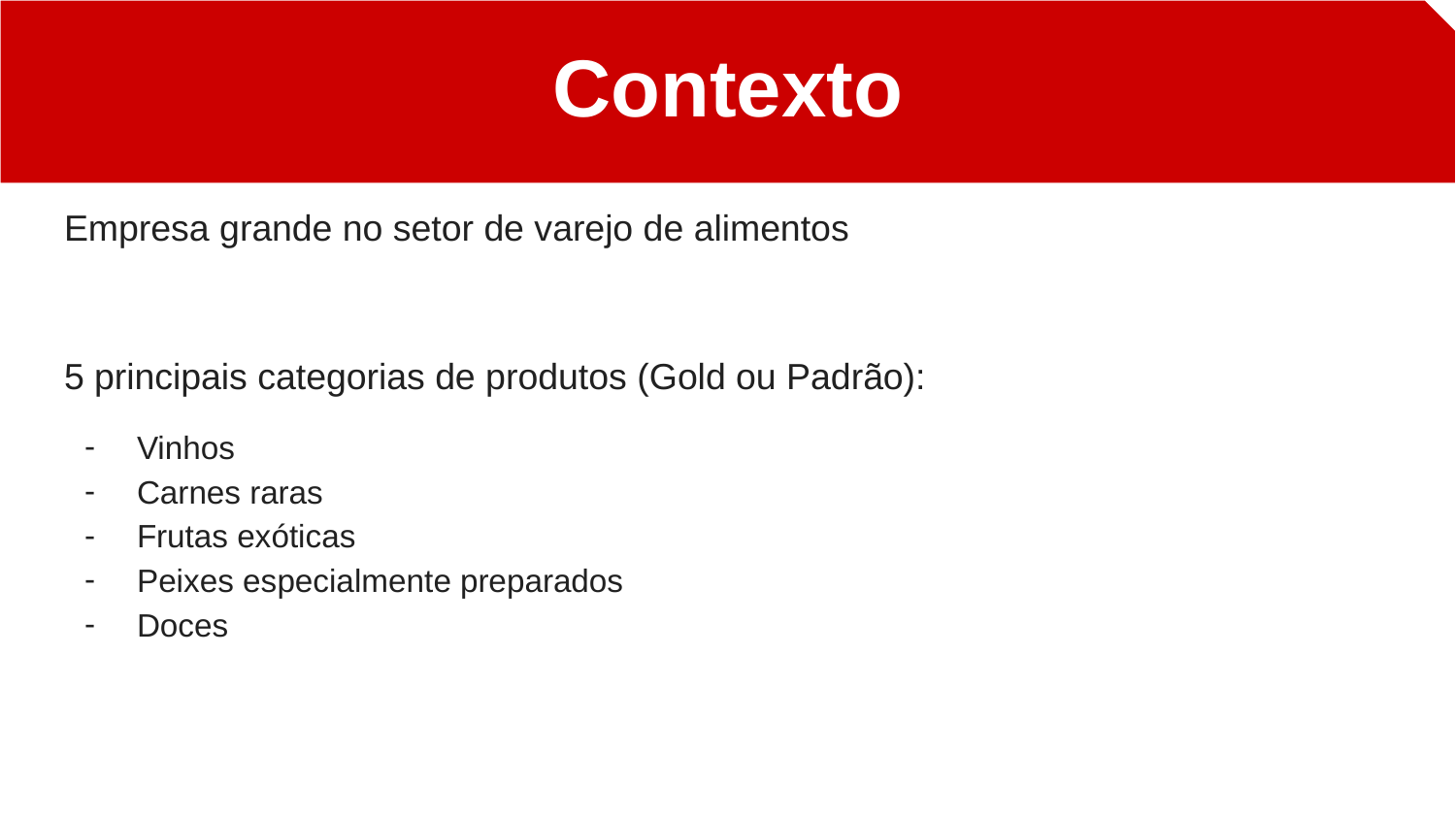

Contexto

#
Empresa grande no setor de varejo de alimentos

5 principais categorias de produtos (Gold ou Padrão):
Vinhos
Carnes raras
Frutas exóticas
Peixes especialmente preparados
Doces